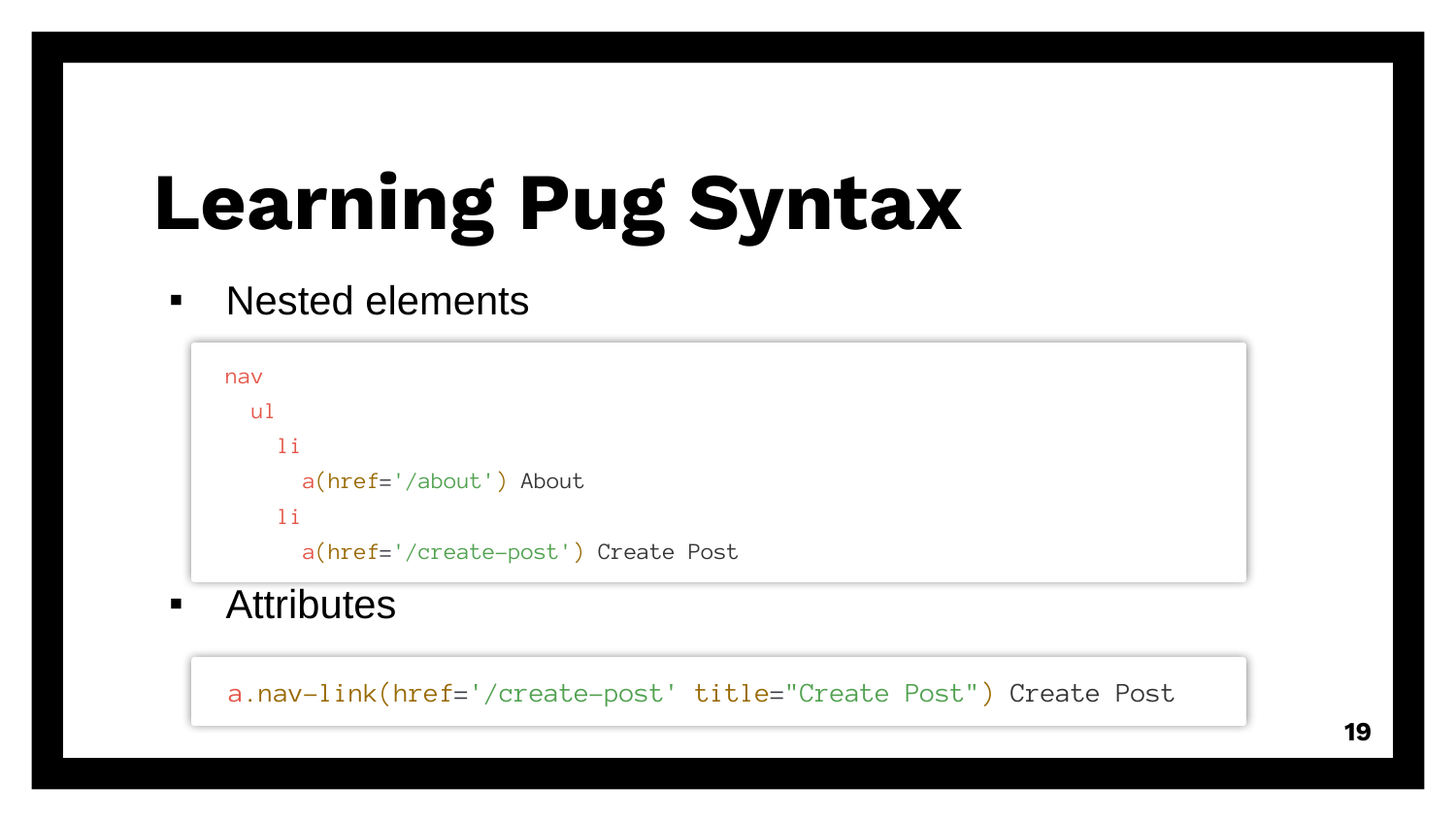

# Learning Pug Syntax
Nested elements

Attributes
nav
  ul
    li
      a(href='/about') About
    li
      a(href='/create-post') Create Post
a.nav-link(href='/create-post' title="Create Post") Create Post
19